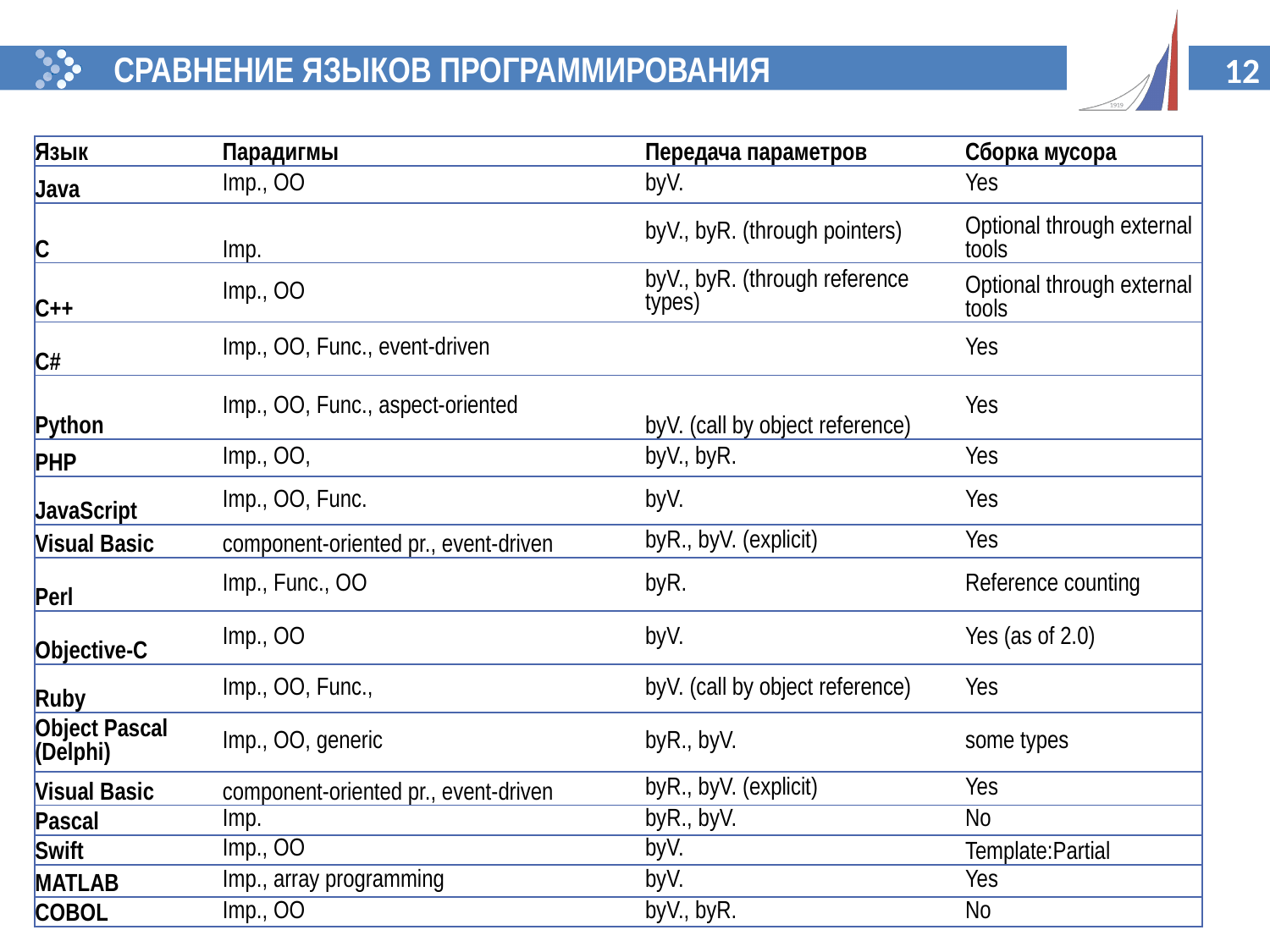

СРАВНЕНИЕ ЯЗЫКОВ ПРОГРАММИРОВАНИЯ
| Язык | Парадигмы | Передача параметров | Сборка мусора |
| --- | --- | --- | --- |
| Java | Imp., OO | byV. | Yes |
| C | Imp. | byV., byR. (through pointers) | Optional through external tools |
| C++ | Imp., OO | byV., byR. (through reference types) | Optional through external tools |
| C# | Imp., OO, Func., event-driven |  | Yes |
| Python | Imp., OO, Func., aspect-oriented | byV. (call by object reference) | Yes |
| PHP | Imp., OO, | byV., byR. | Yes |
| JavaScript | Imp., OO, Func. | byV. | Yes |
| Visual Basic | component-oriented pr., event-driven | byR., byV. (explicit) | Yes |
| Perl | Imp., Func., OO | byR. | Reference counting |
| Objective-C | Imp., OO | byV. | Yes (as of 2.0) |
| Ruby | Imp., OO, Func., | byV. (call by object reference) | Yes |
| Object Pascal (Delphi) | Imp., OO, generic | byR., byV. | some types |
| Visual Basic | component-oriented pr., event-driven | byR., byV. (explicit) | Yes |
| Pascal | Imp. | byR., byV. | No |
| Swift | Imp., OO | byV. | Template:Partial |
| MATLAB | Imp., array programming | byV. | Yes |
| COBOL | Imp., OO | byV., byR. | No |